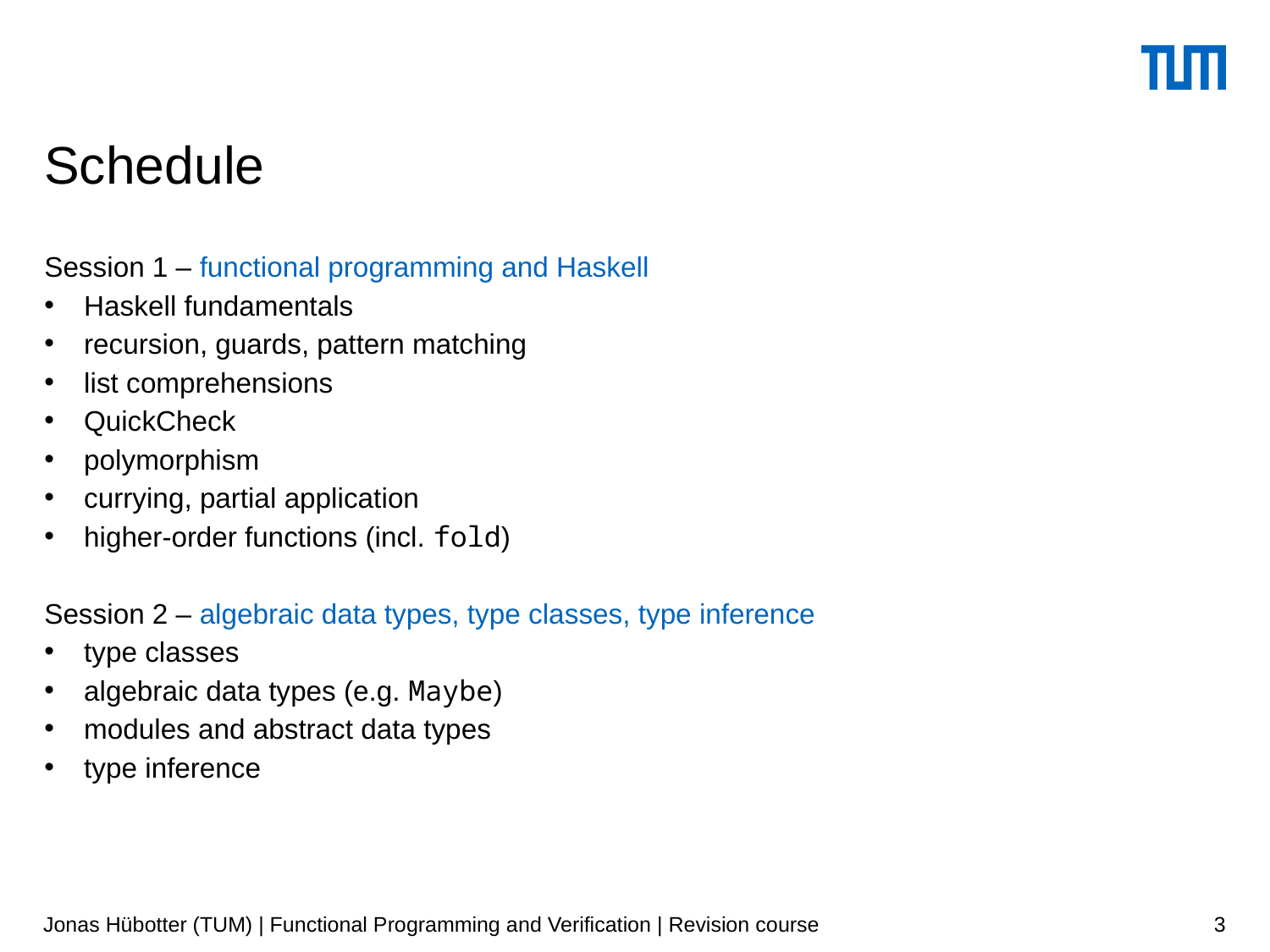

# Schedule
Session 1 – functional programming and Haskell
Haskell fundamentals
recursion, guards, pattern matching
list comprehensions
QuickCheck
polymorphism
currying, partial application
higher-order functions (incl. fold)

Session 2 – algebraic data types, type classes, type inference
type classes
algebraic data types (e.g. Maybe)
modules and abstract data types
type inference
Jonas Hübotter (TUM) | Functional Programming and Verification | Revision course
3